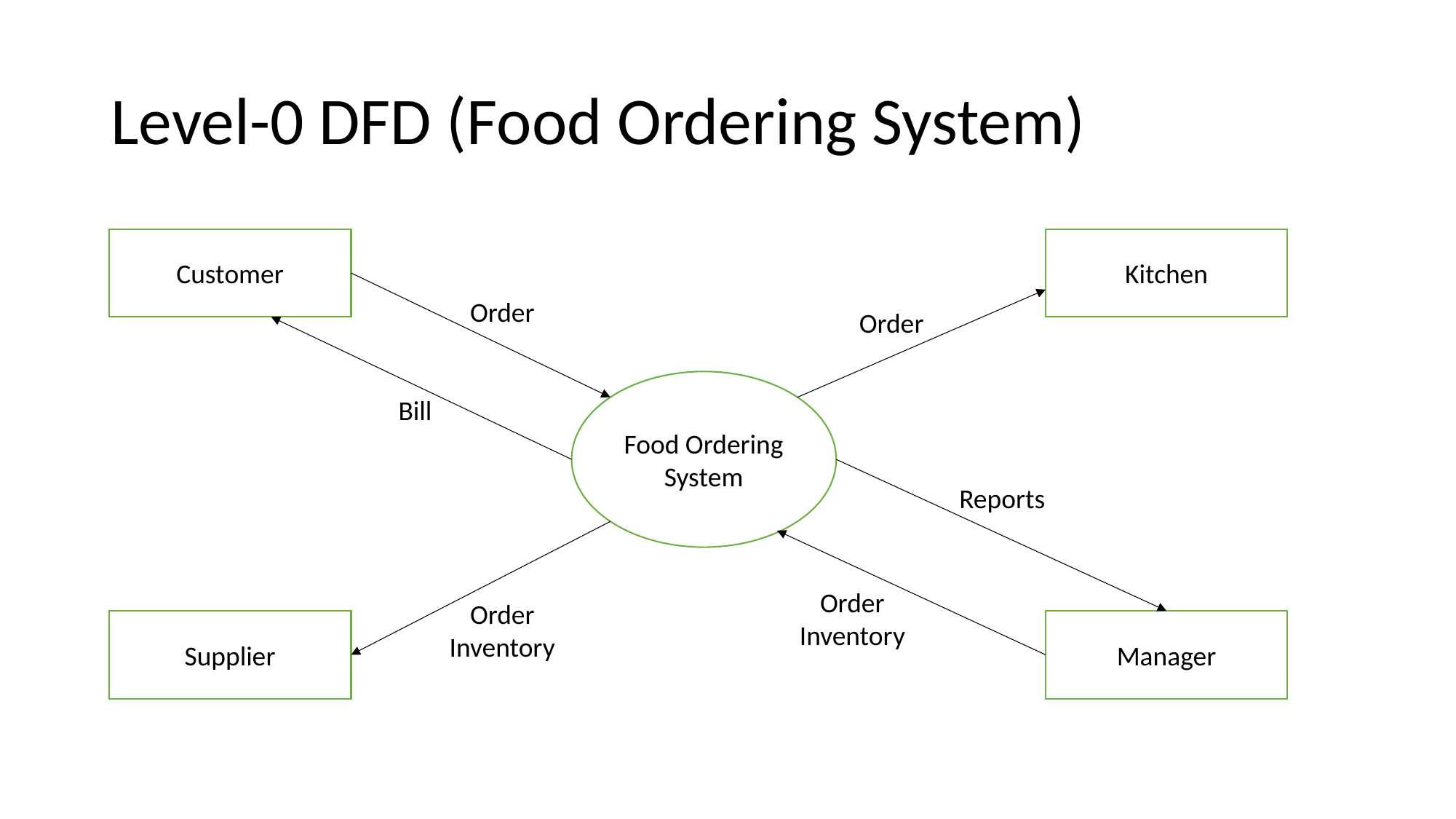

# Level-0 DFD (Food Ordering System)
Customer
Kitchen
Order
Order
Food Ordering System
Bill
Reports
Order Inventory
Order Inventory
Supplier
Manager